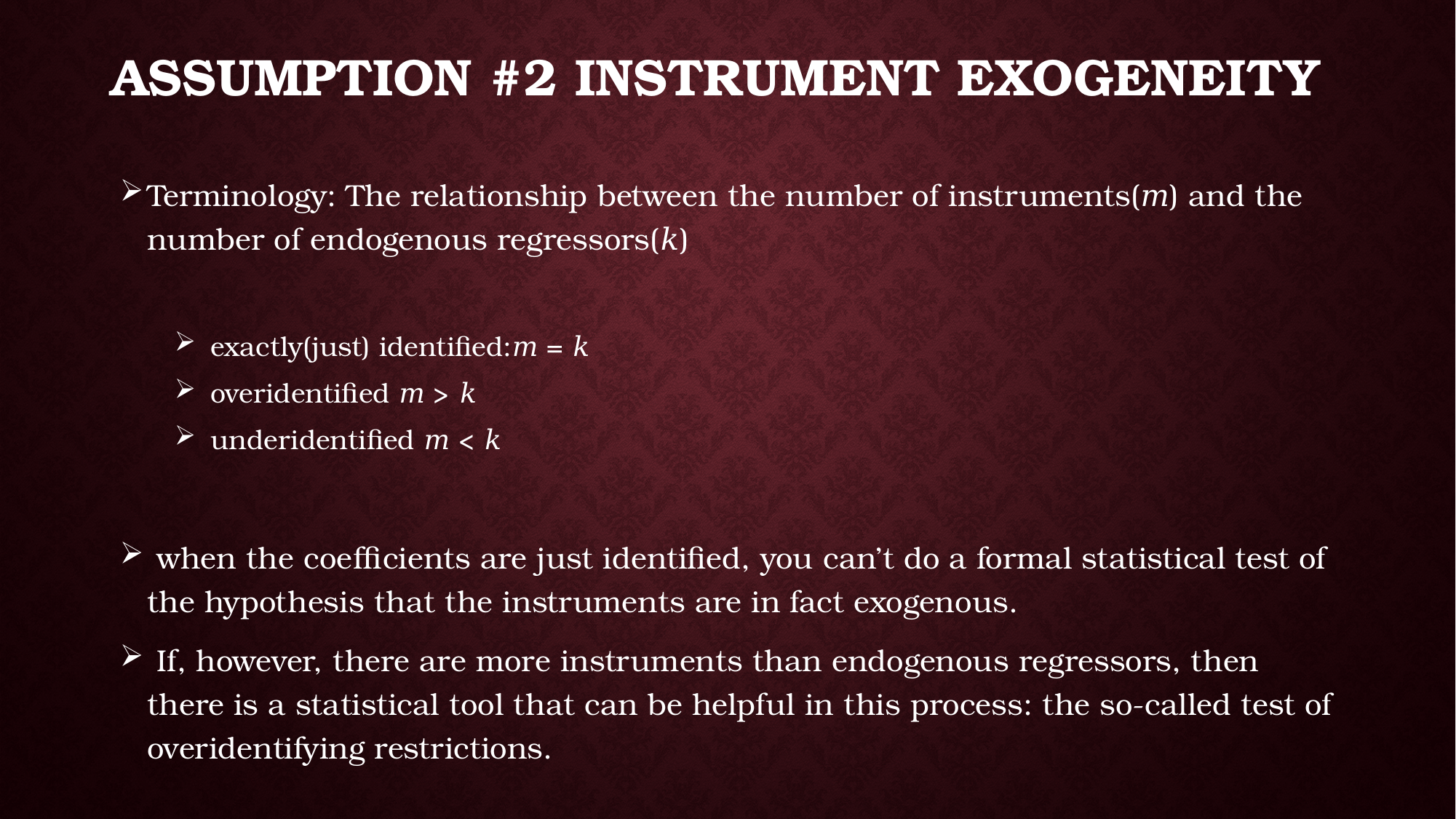

# Assumption #2 Instrument Exogeneity

Terminology: The relationship between the number of instruments(𝑚) and the number of endogenous regressors(𝑘)

 exactly(just) identified:𝑚 = 𝑘
 overidentified 𝑚 > 𝑘
 underidentified 𝑚 < 𝑘

 when the coefficients are just identified, you can’t do a formal statistical test of the hypothesis that the instruments are in fact exogenous.
 If, however, there are more instruments than endogenous regressors, then there is a statistical tool that can be helpful in this process: the so-called test of overidentifying restrictions.